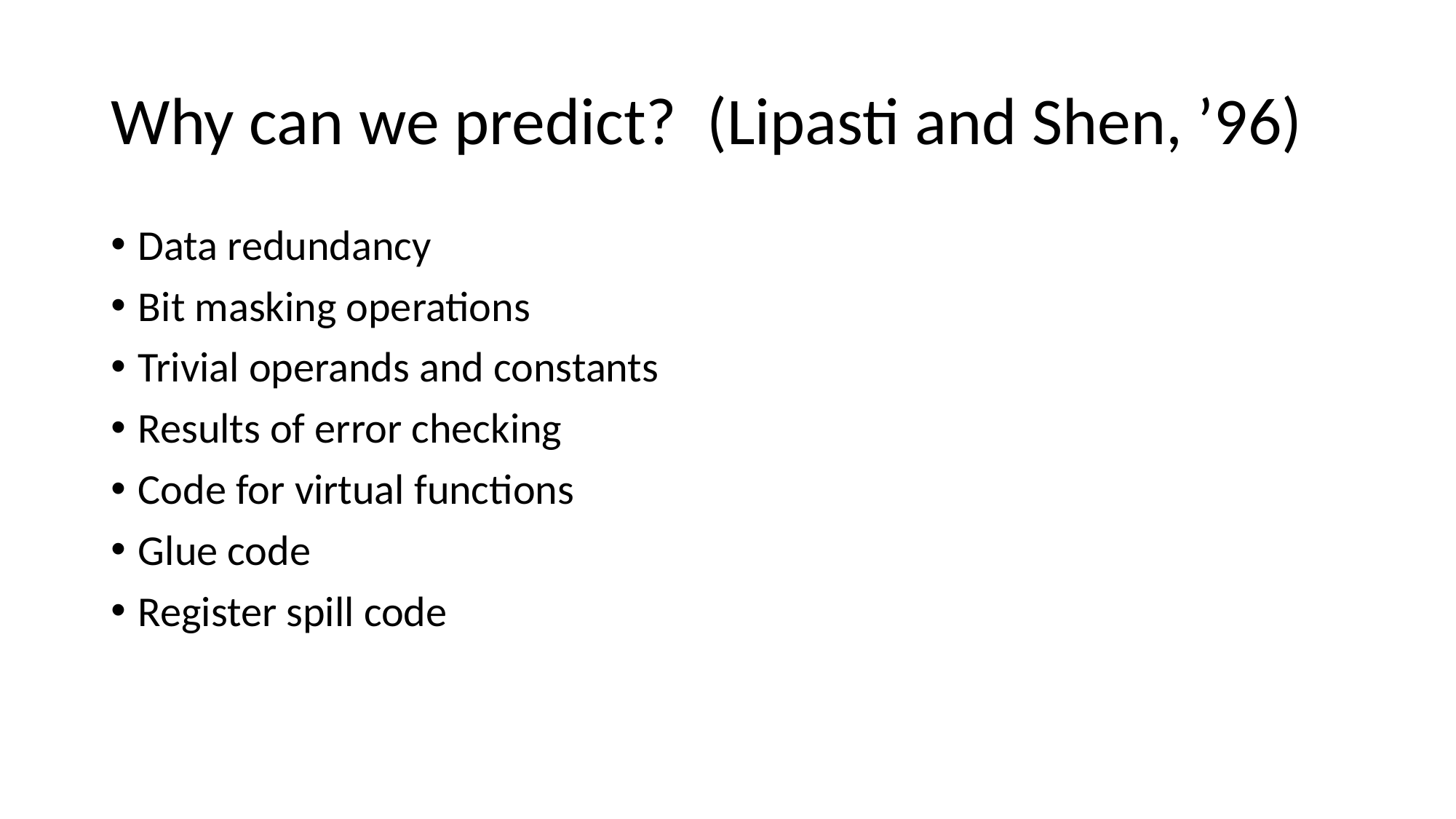

# Why can we predict?  (Lipasti and Shen, ’96)
Data redundancy
Bit masking operations
Trivial operands and constants
Results of error checking
Code for virtual functions
Glue code
Register spill code